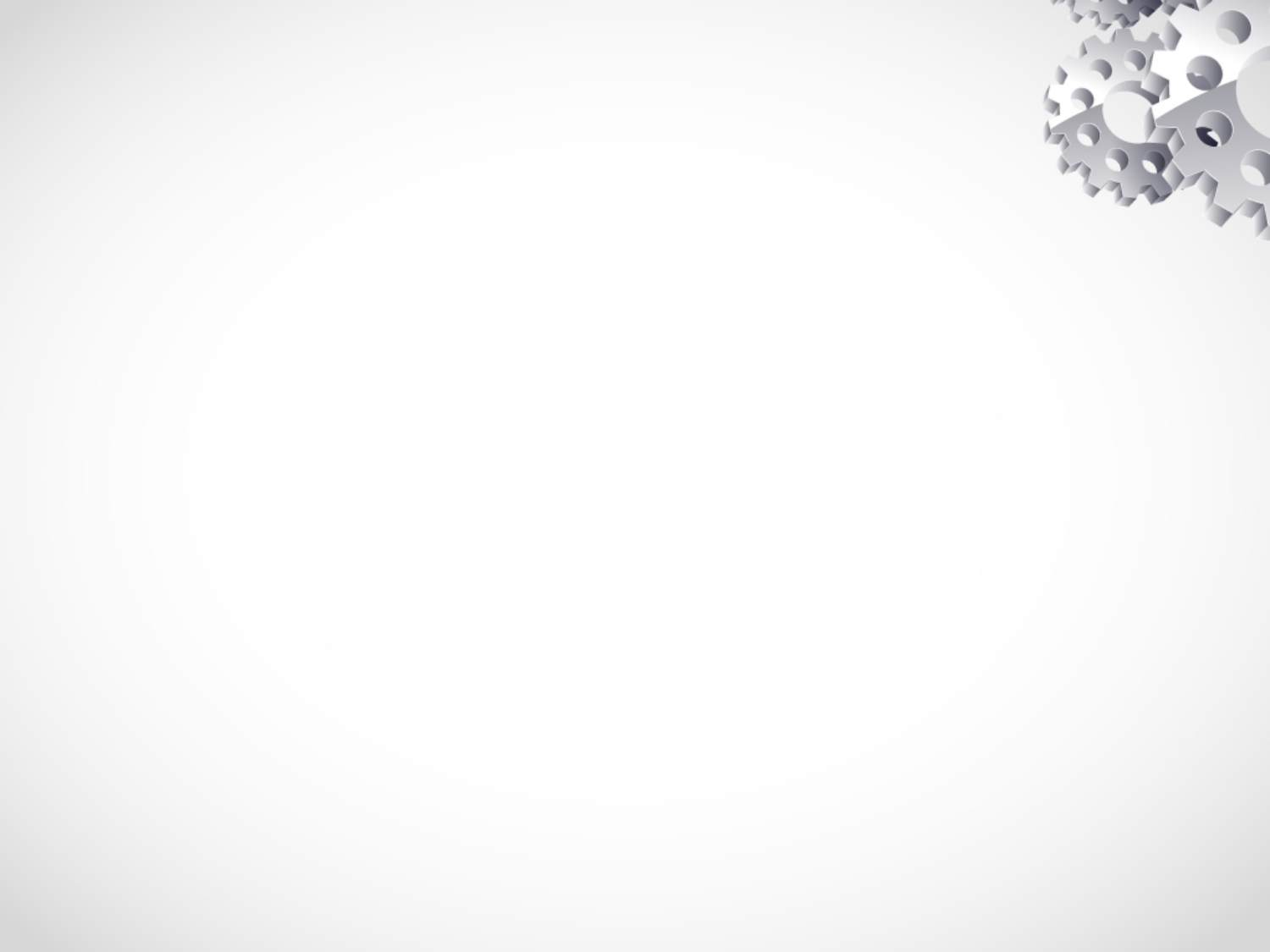

#
| TEST CASE ID | TESTING UNIT | TEST DATA | EXPECTED OUTPUT | TEST RESULTS | ACTION | DESCRIPTION |
| --- | --- | --- | --- | --- | --- | --- |
| TID 1 | Entering the no of student | Total number of students, i.e 30 or 40 students in the class | It will take the data about the students | Data taken correctly | Accordingly, we can know the students reports. | This module will take the number of students as the input and the details of the students entered. |
| TID 2 | Entering the Students names and roll no of the student | Total number of students, i.e 30 or 40 Names and roll no’s students in the class | It will take the data about the Names and roll no’s of the students | Data taken correctly | Accordingly, we can know the students names and roll no’s | This module will take the number of students names and roll no’s as the input and the details of the students entered. |
| TID 3 | Enter the marks obtained by the students | Total number of subjects are 6 | It will take the data about the Subjects Written by the students | Data taken correctly | Accordingly, we can know the students marks obtained in the subjects | This module will take data about the Subjects Written by the students as input and the details of the students entered. |